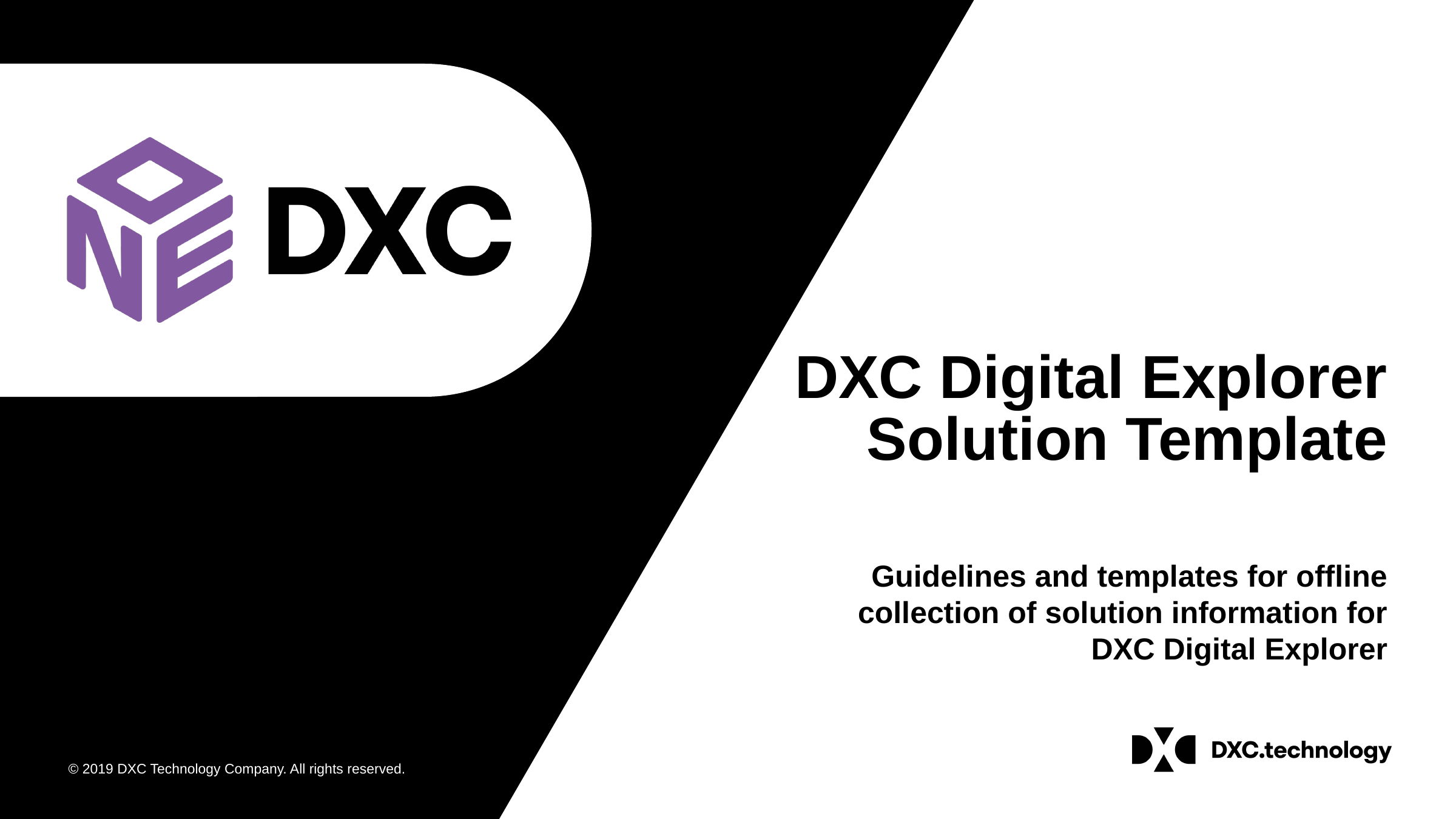

# DXC Digital Explorer Solution Template
Guidelines and templates for offline collection of solution information for DXC Digital Explorer